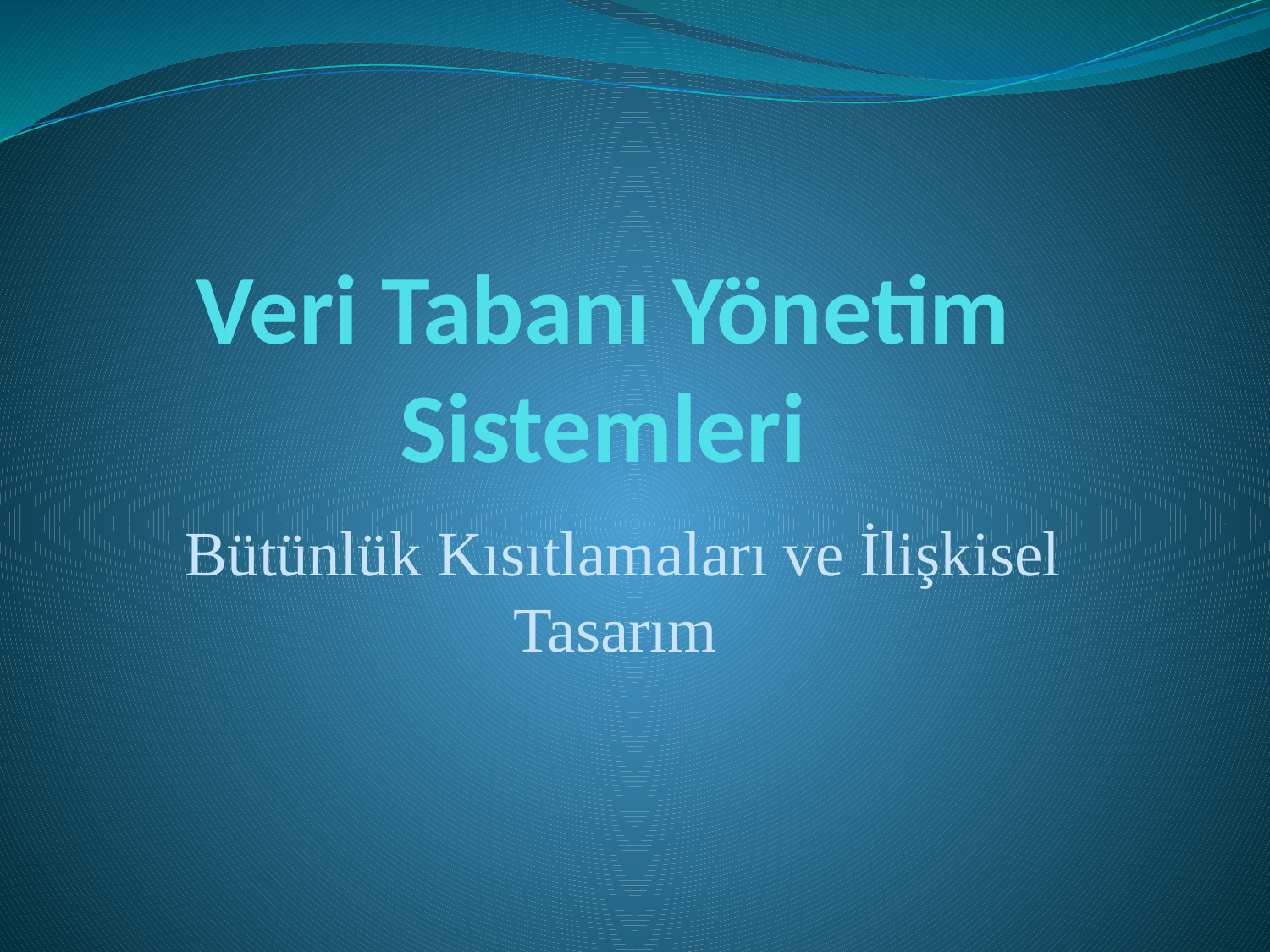

# Veri Tabanı Yönetim Sistemleri
 Bütünlük Kısıtlamaları ve İlişkisel Tasarım